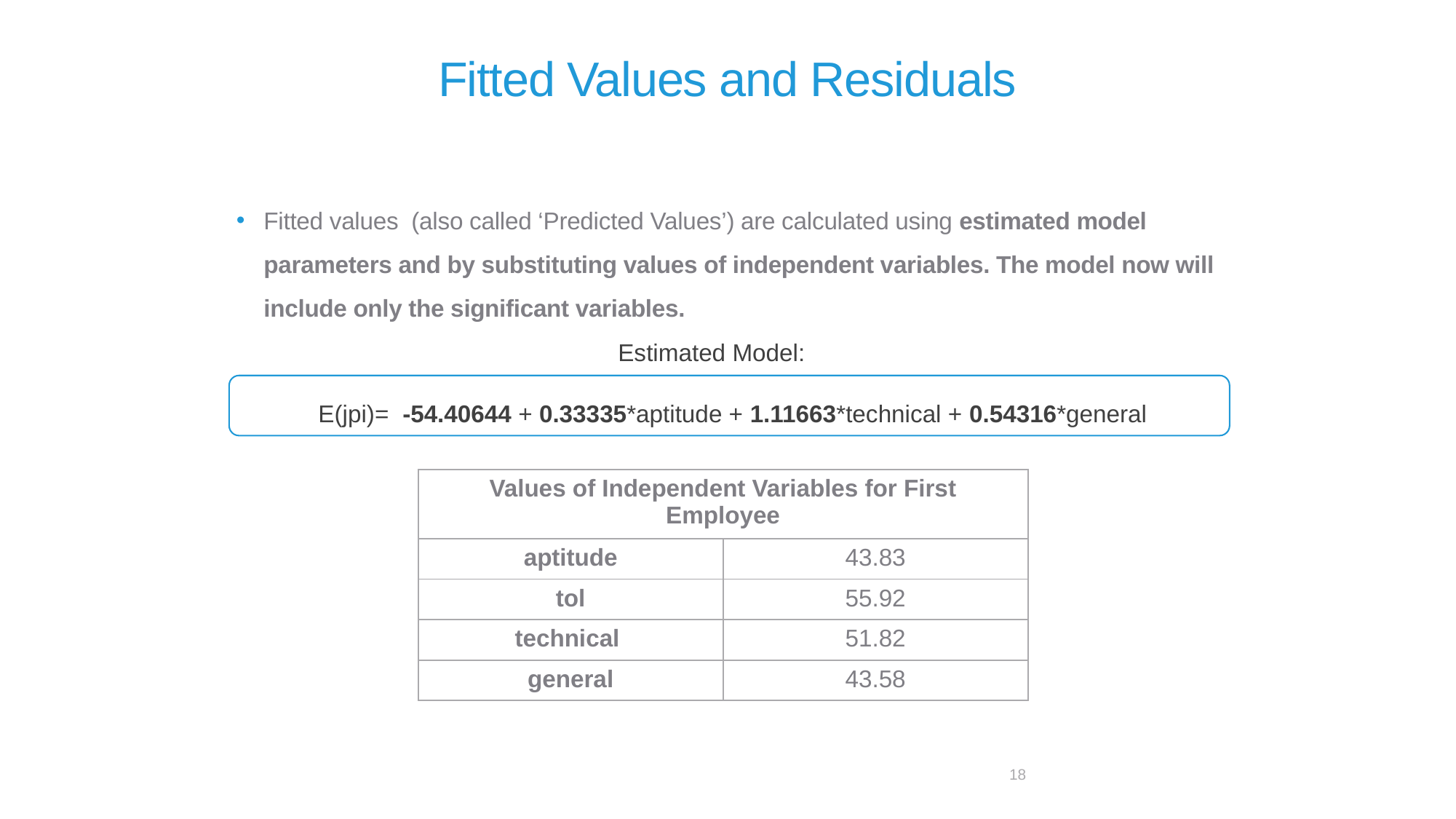

# Fitted Values and Residuals
Fitted values  (also called ‘Predicted Values’) are calculated using estimated model parameters and by substituting values of independent variables. The model now will include only the significant variables.

Estimated Model:
  E(jpi)=  -54.40644 + 0.33335*aptitude + 1.11663*technical + 0.54316*general
| Values of Independent Variables for First Employee |  |
| --- | --- |
| aptitude | 43.83 |
| tol | 55.92 |
| technical | 51.82 |
| general | 43.58 |
18